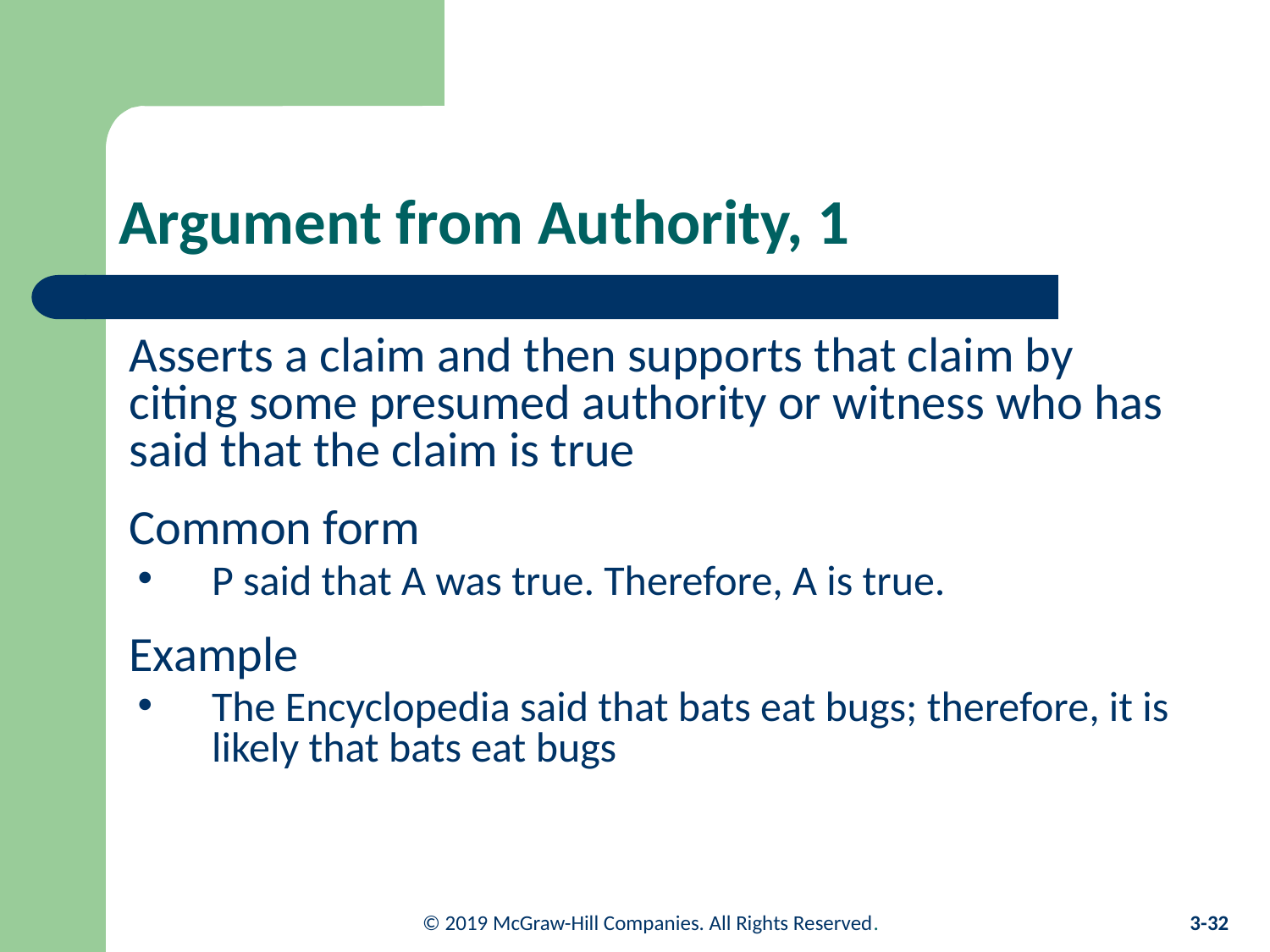

# Argument from Authority, 1
Asserts a claim and then supports that claim by citing some presumed authority or witness who has said that the claim is true

Common form
P said that A was true. Therefore, A is true.

Example
The Encyclopedia said that bats eat bugs; therefore, it is likely that bats eat bugs